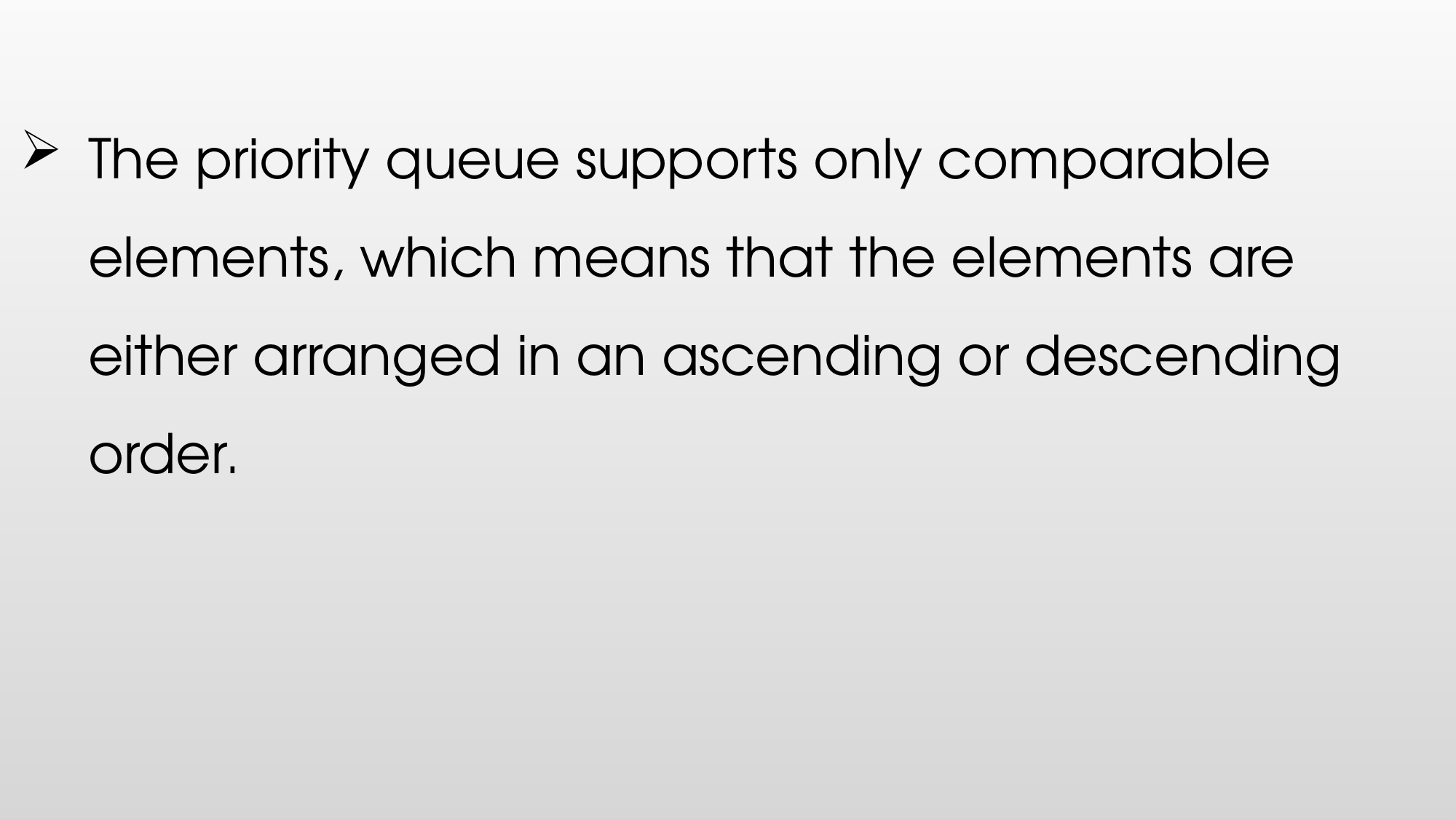

#
The priority queue supports only comparable elements, which means that the elements are either arranged in an ascending or descending order.